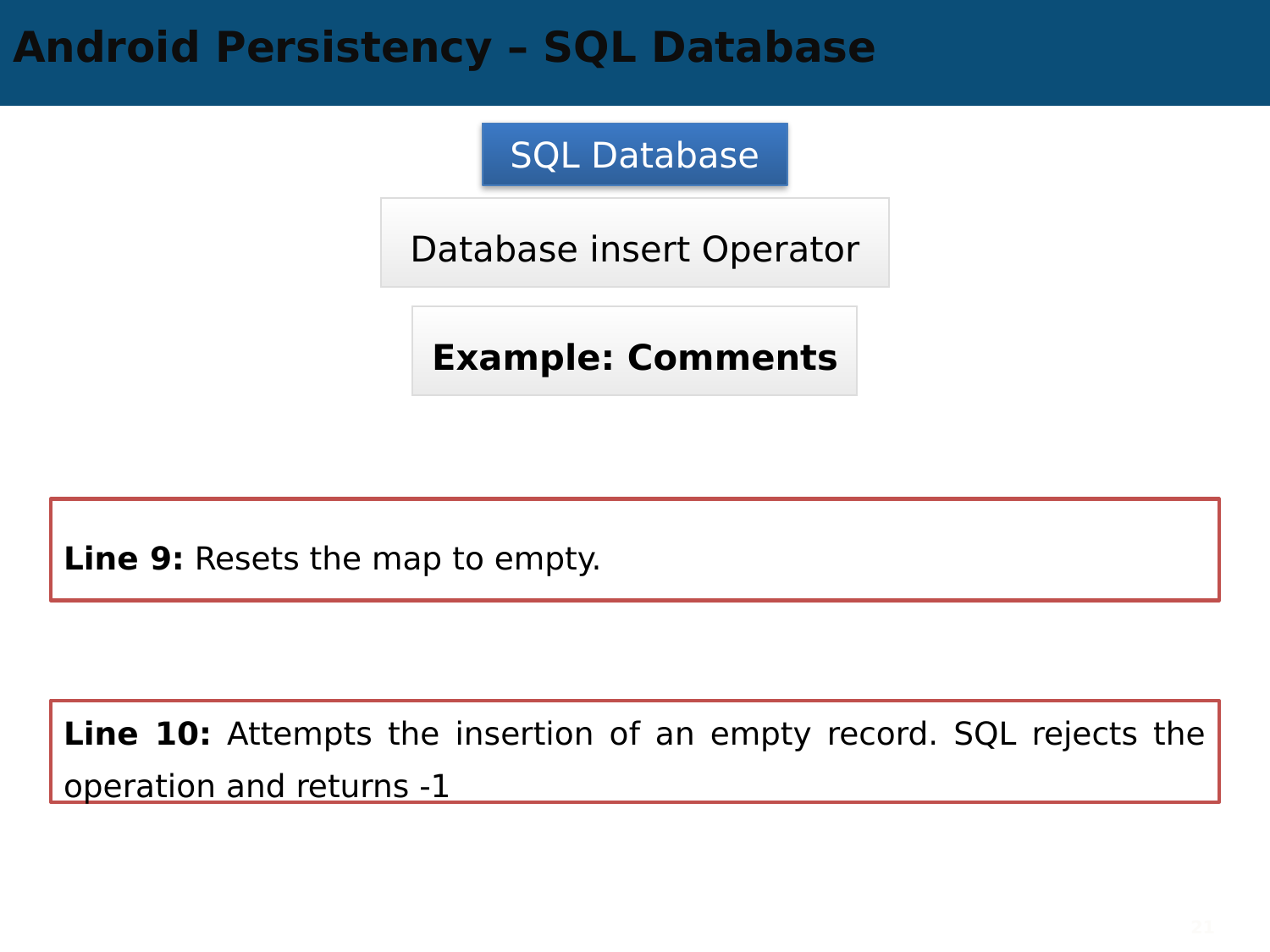

# Android Persistency – SQL Database
SQL Database
Database insert Operator
Example: Comments
Line 9: Resets the map to empty.
Line 10: Attempts the insertion of an empty record. SQL rejects the operation and returns -1